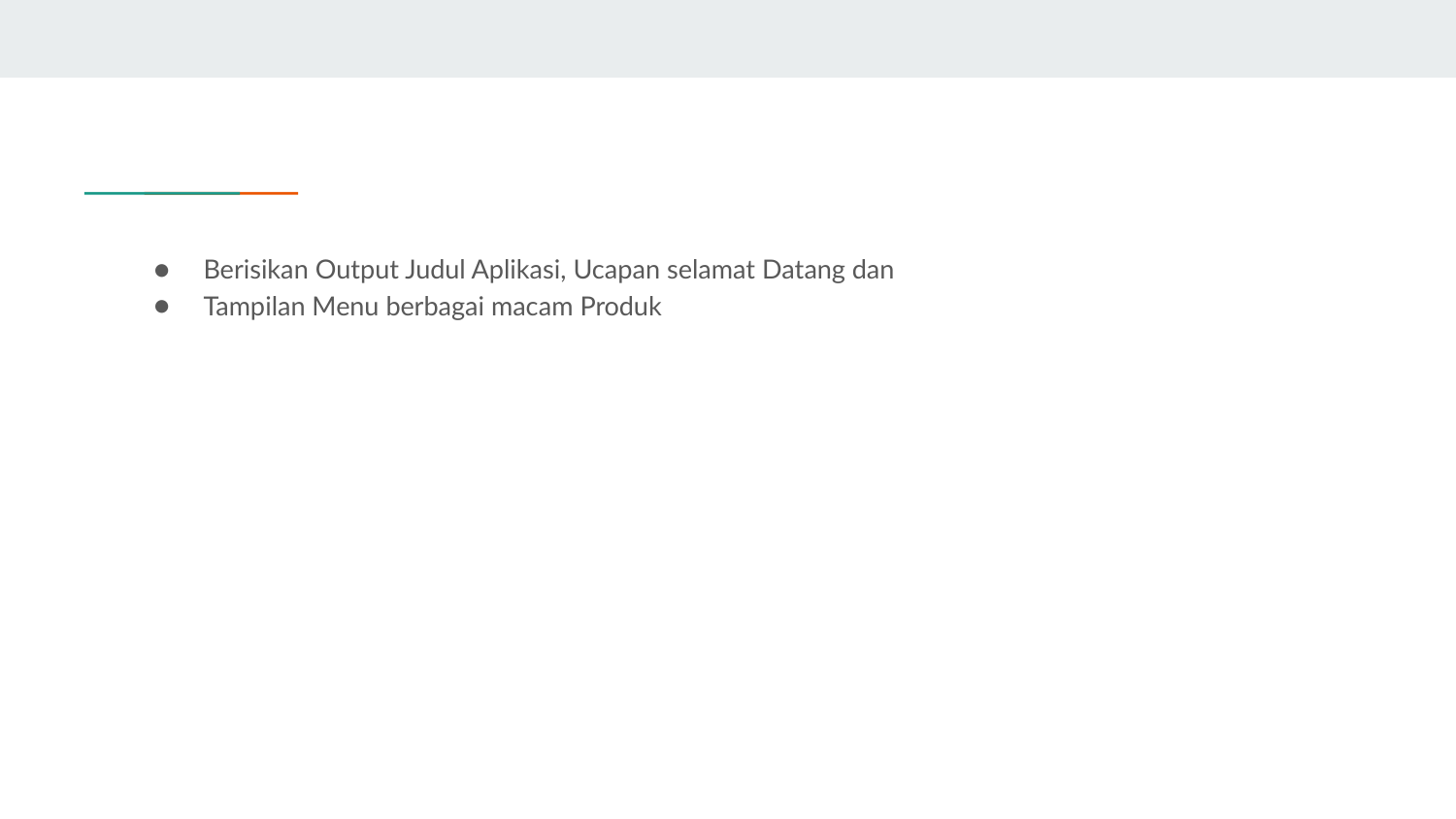

Berisikan Output Judul Aplikasi, Ucapan selamat Datang dan
Tampilan Menu berbagai macam Produk